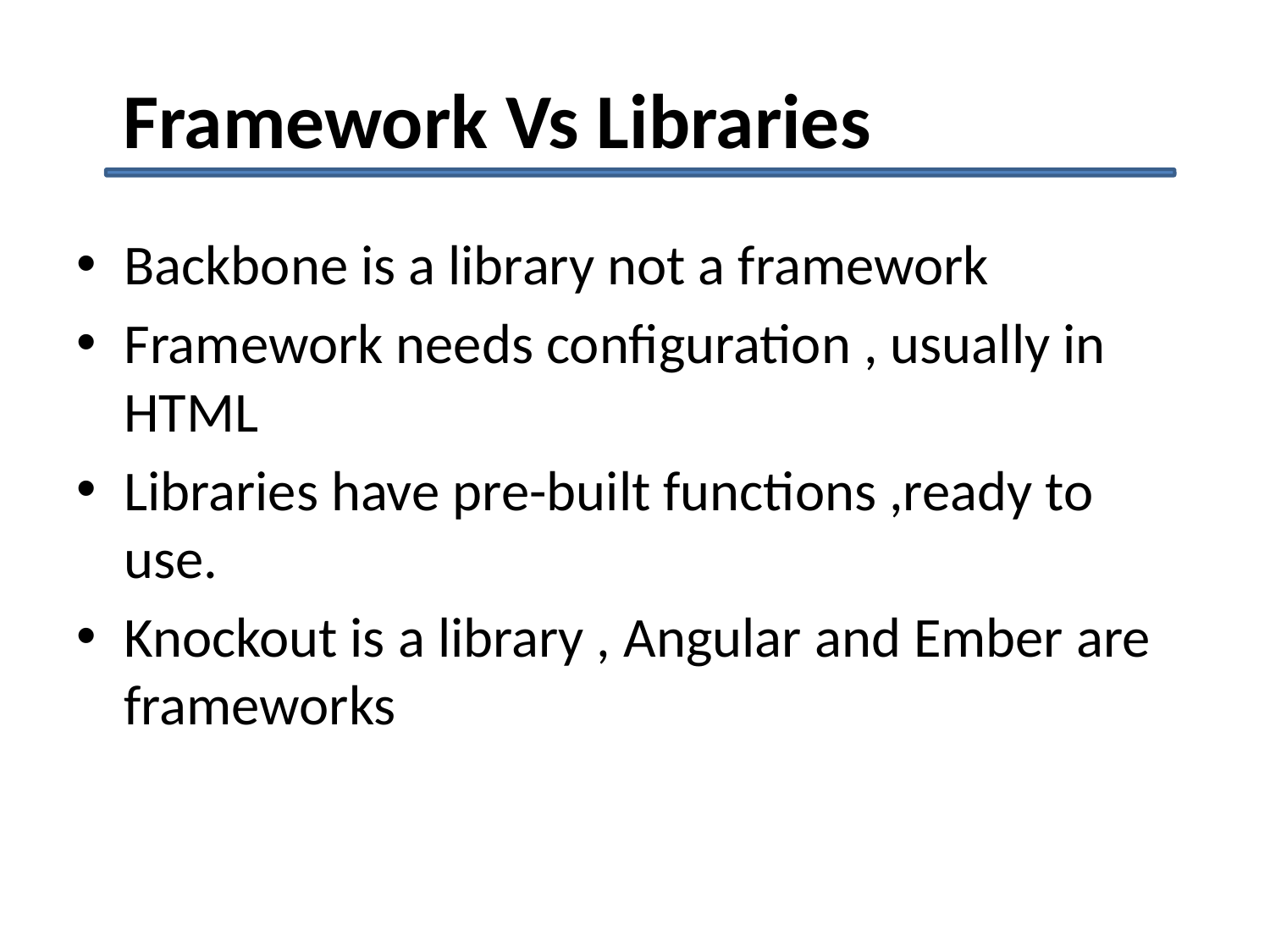

# Framework Vs Libraries

Backbone is a library not a framework
Framework needs configuration , usually in HTML
Libraries have pre-built functions ,ready to use.
Knockout is a library , Angular and Ember are frameworks